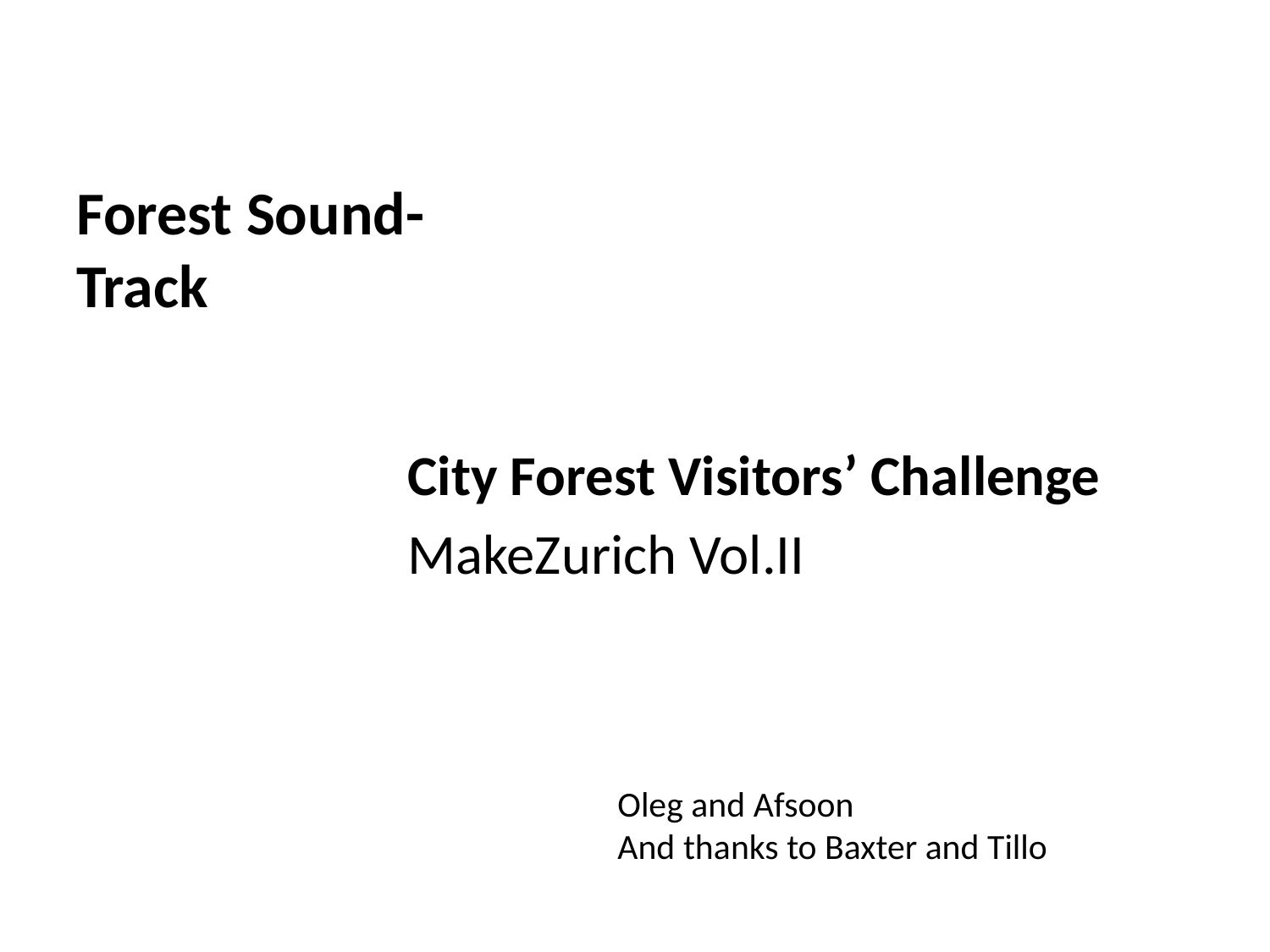

City Forest Visitors’ Challenge
MakeZurich Vol.II

# Forest Sound-Track

Oleg and Afsoon
And thanks to Baxter and Tillo